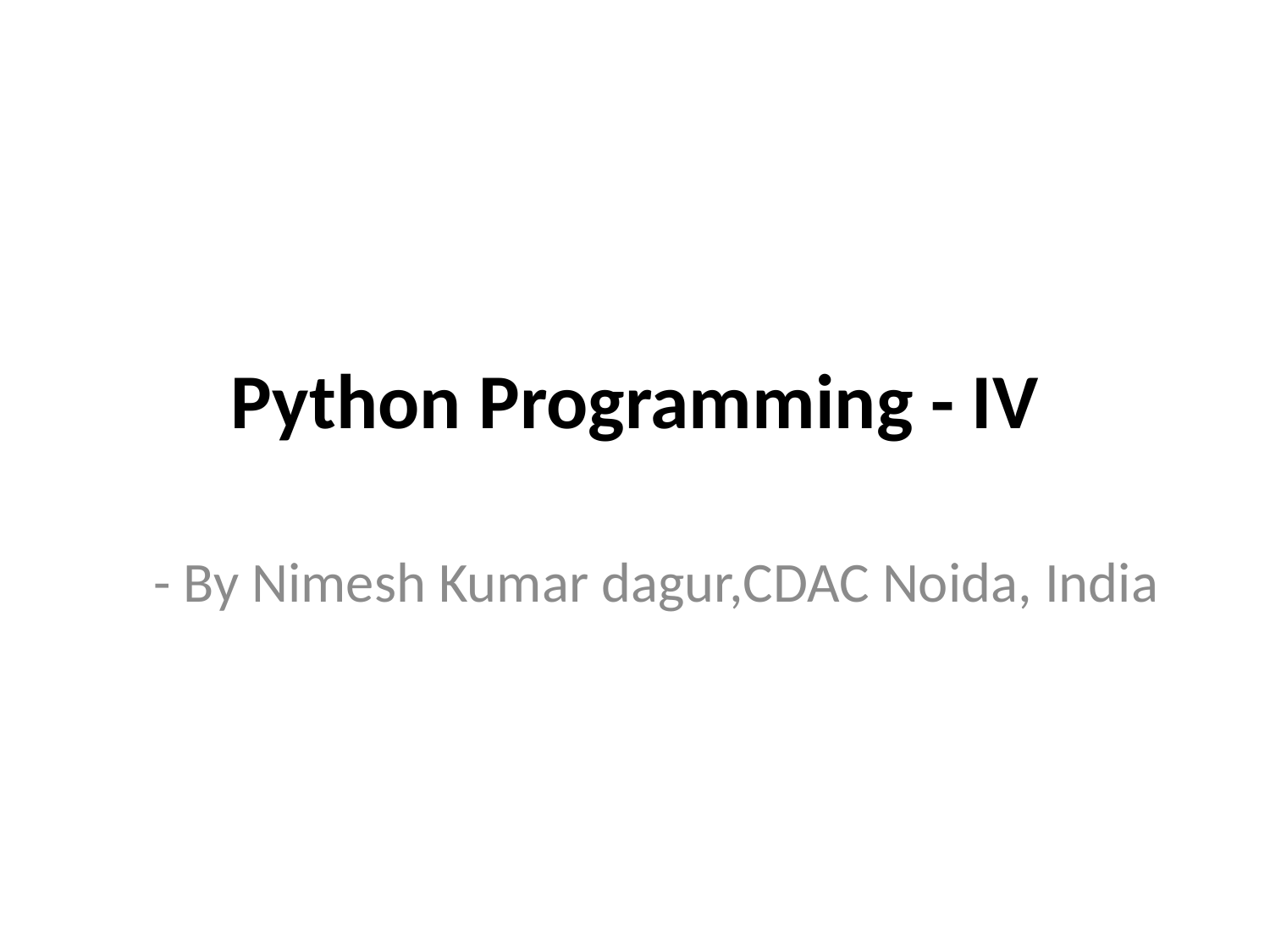

# Python Programming - IV
- By Nimesh Kumar dagur,CDAC Noida, India